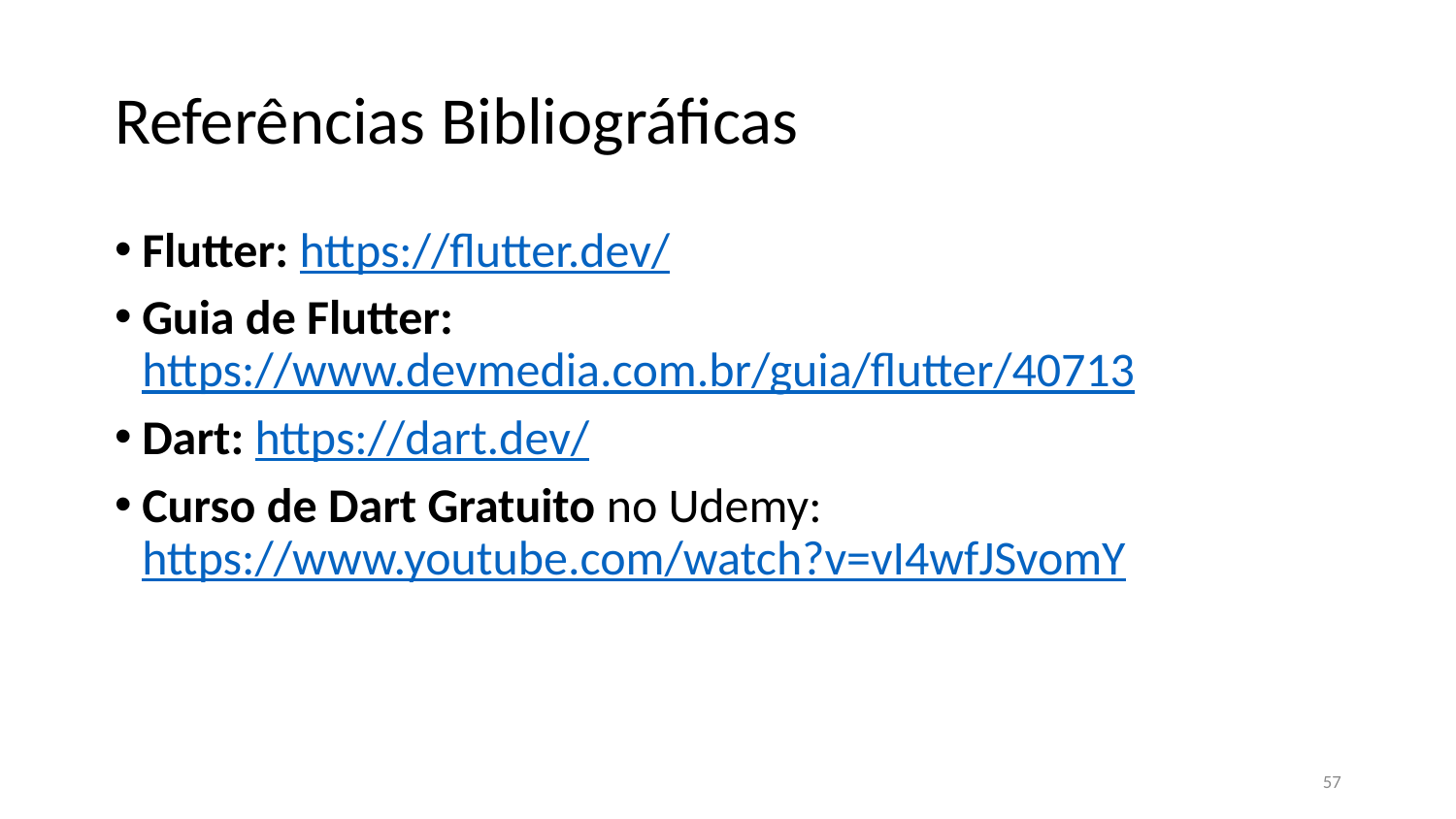

# Referências Bibliográficas
Flutter: https://flutter.dev/
Guia de Flutter: https://www.devmedia.com.br/guia/flutter/40713
Dart: https://dart.dev/
Curso de Dart Gratuito no Udemy: https://www.youtube.com/watch?v=vI4wfJSvomY
57